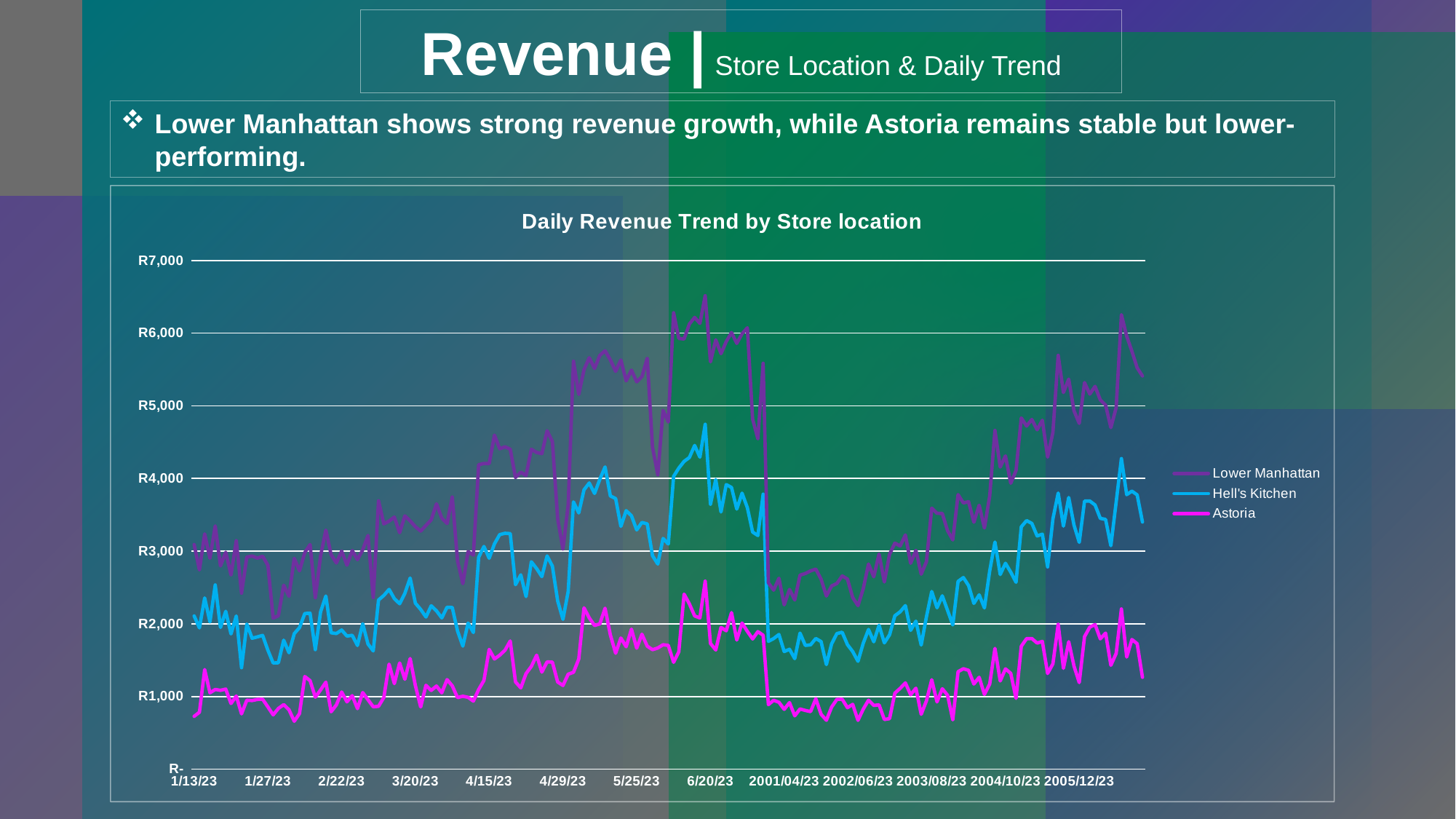

Revenue | Store Location & Daily Trend
Lower Manhattan shows strong revenue growth, while Astoria remains stable but lower-performing.

### Chart: Daily Revenue Trend by Store location

| Category | Astoria | Hell's Kitchen | Lower Manhattan |
|---|---|---|---|
| 1/13/23 | 727.0 | 1382.0 | 982.0 |
| 1/14/23 | 783.0 | 1161.0 | 797.0 |
| 1/15/23 | 1371.0 | 985.0 | 882.0 |
| 1/16/23 | 1051.0 | 975.0 | 875.0 |
| 1/17/23 | 1097.0 | 1438.0 | 812.0 |
| 1/18/23 | 1085.0 | 865.0 | 846.0 |
| 1/19/23 | 1102.0 | 1070.0 | 813.0 |
| 1/20/23 | 903.0 | 958.0 | 811.0 |
| 1/21/23 | 1007.0 | 1101.0 | 1036.0 |
| 1/22/23 | 761.0 | 635.0 | 1026.0 |
| 1/23/23 | 949.0 | 1047.0 | 923.0 |
| 1/24/23 | 944.0 | 857.0 | 1132.0 |
| 1/25/23 | 960.0 | 860.0 | 1084.0 |
| 1/26/23 | 963.0 | 878.0 | 1090.0 |
| 1/27/23 | 856.0 | 780.0 | 1168.0 |
| 1/28/23 | 747.0 | 714.0 | 618.0 |
| 1/29/23 | 836.0 | 628.0 | 647.0 |
| 1/30/23 | 888.0 | 887.0 | 756.0 |
| 1/31/23 | 818.0 | 784.0 | 777.0 |
| 2/13/23 | 660.0 | 1205.0 | 1036.0 |
| 2/14/23 | 765.0 | 1183.0 | 781.0 |
| 2/15/23 | 1275.0 | 867.0 | 839.0 |
| 2/16/23 | 1218.0 | 928.0 | 945.0 |
| 2/17/23 | 991.0 | 654.0 | 714.0 |
| 2/18/23 | 1090.0 | 1072.0 | 772.0 |
| 2/19/23 | 1197.0 | 1186.0 | 907.0 |
| 2/20/23 | 790.0 | 1086.0 | 1075.0 |
| 2/21/23 | 884.0 | 982.0 | 971.0 |
| 2/22/23 | 1062.0 | 853.0 | 1086.0 |
| 2/23/23 | 926.0 | 905.0 | 976.0 |
| 2/24/23 | 1012.0 | 830.0 | 1167.0 |
| 2/25/23 | 833.0 | 869.0 | 1181.0 |
| 2/26/23 | 1054.0 | 947.0 | 1017.0 |
| 2/27/23 | 955.0 | 767.0 | 1494.0 |
| 2/28/23 | 858.0 | 769.0 | 734.0 |
| 3/13/23 | 865.0 | 1463.0 | 1365.0 |
| 3/14/23 | 986.0 | 1404.0 | 985.0 |
| 3/15/23 | 1445.0 | 1029.0 | 940.0 |
| 3/16/23 | 1177.0 | 1170.0 | 1122.0 |
| 3/17/23 | 1461.0 | 815.0 | 978.0 |
| 3/18/23 | 1237.0 | 1183.0 | 1065.0 |
| 3/19/23 | 1522.0 | 1108.0 | 786.0 |
| 3/20/23 | 1149.0 | 1135.0 | 1052.0 |
| 3/21/23 | 856.0 | 1342.0 | 1079.0 |
| 3/22/23 | 1154.0 | 940.0 | 1260.0 |
| 3/23/23 | 1084.0 | 1165.0 | 1182.0 |
| 3/24/23 | 1144.0 | 1034.0 | 1473.0 |
| 3/25/23 | 1051.0 | 1030.0 | 1373.0 |
| 3/26/23 | 1232.0 | 997.0 | 1151.0 |
| 3/27/23 | 1147.0 | 1078.0 | 1519.0 |
| 3/28/23 | 985.0 | 916.0 | 964.0 |
| 3/29/23 | 1004.0 | 689.0 | 860.0 |
| 3/30/23 | 989.0 | 1022.0 | 984.0 |
| 3/31/23 | 936.0 | 944.0 | 1066.0 |
| 4/13/23 | 1096.0 | 1819.0 | 1274.0 |
| 4/14/23 | 1220.0 | 1845.0 | 1142.0 |
| 4/15/23 | 1648.0 | 1254.0 | 1303.0 |
| 4/16/23 | 1516.0 | 1585.0 | 1495.0 |
| 4/17/23 | 1568.0 | 1660.0 | 1180.0 |
| 4/18/23 | 1637.0 | 1609.0 | 1190.0 |
| 4/19/23 | 1764.0 | 1478.0 | 1160.0 |
| 4/20/23 | 1201.0 | 1338.0 | 1474.0 |
| 4/21/23 | 1118.0 | 1556.0 | 1413.0 |
| 4/22/23 | 1316.0 | 1059.0 | 1665.0 |
| 4/23/23 | 1413.0 | 1441.0 | 1548.0 |
| 4/24/23 | 1568.0 | 1192.0 | 1597.0 |
| 4/25/23 | 1336.0 | 1314.0 | 1692.0 |
| 4/26/23 | 1476.0 | 1459.0 | 1722.0 |
| 4/27/23 | 1473.0 | 1320.0 | 1714.0 |
| 4/28/23 | 1200.0 | 1116.0 | 1129.0 |
| 4/29/23 | 1151.0 | 910.0 | 967.0 |
| 4/30/23 | 1307.0 | 1141.0 | 1190.0 |
| 5/13/23 | 1333.0 | 2345.0 | 1935.0 |
| 5/14/23 | 1515.0 | 2011.0 | 1631.0 |
| 5/15/23 | 2220.0 | 1624.0 | 1653.0 |
| 5/16/23 | 2081.0 | 1857.0 | 1723.0 |
| 5/17/23 | 1978.0 | 1816.0 | 1720.0 |
| 5/18/23 | 1999.0 | 1989.0 | 1706.0 |
| 5/19/23 | 2214.0 | 1945.0 | 1599.0 |
| 5/20/23 | 1847.0 | 1912.0 | 1872.0 |
| 5/21/23 | 1595.0 | 2129.0 | 1750.0 |
| 5/22/23 | 1805.0 | 1536.0 | 2289.0 |
| 5/23/23 | 1685.0 | 1873.0 | 1785.0 |
| 5/24/23 | 1927.0 | 1560.0 | 2004.0 |
| 5/25/23 | 1665.0 | 1627.0 | 2038.0 |
| 5/26/23 | 1857.0 | 1538.0 | 2006.0 |
| 5/27/23 | 1693.0 | 1682.0 | 2279.0 |
| 5/28/23 | 1644.0 | 1293.0 | 1494.0 |
| 5/29/23 | 1668.0 | 1154.0 | 1228.0 |
| 5/30/23 | 1712.0 | 1463.0 | 1762.0 |
| 5/31/23 | 1703.0 | 1395.0 | 1679.0 |
| 6/13/23 | 1470.0 | 2559.0 | 2251.0 |
| 6/14/23 | 1615.0 | 2528.0 | 1783.0 |
| 6/15/23 | 2408.0 | 1827.0 | 1684.0 |
| 6/16/23 | 2274.0 | 2014.0 | 1837.0 |
| 6/17/23 | 2108.0 | 2347.0 | 1761.0 |
| 6/18/23 | 2081.0 | 2212.0 | 1841.0 |
| 6/19/23 | 2587.0 | 2159.0 | 1769.0 |
| 6/20/23 | 1730.0 | 1916.0 | 1958.0 |
| 6/21/23 | 1640.0 | 2345.0 | 1923.0 |
| 6/22/23 | 1950.0 | 1589.0 | 2178.0 |
| 6/23/23 | 1904.0 | 2012.0 | 1968.0 |
| 6/24/23 | 2154.0 | 1722.0 | 2133.0 |
| 6/25/23 | 1777.0 | 1802.0 | 2280.0 |
| 6/26/23 | 2011.0 | 1787.0 | 2193.0 |
| 6/27/23 | 1896.0 | 1703.0 | 2475.0 |
| 6/28/23 | 1792.0 | 1471.0 | 1554.0 |
| 6/29/23 | 1892.0 | 1323.0 | 1331.0 |
| 6/30/23 | 1843.0 | 1941.0 | 1801.0 |
| 2001/01/23 | 888.0 | 871.0 | 805.0 |
| 2001/02/23 | 948.0 | 849.0 | 666.0 |
| 2001/03/23 | 920.0 | 933.0 | 774.0 |
| 2001/04/23 | 823.0 | 796.0 | 642.0 |
| 2001/05/23 | 916.0 | 734.0 | 823.0 |
| 2001/06/23 | 734.0 | 787.0 | 807.0 |
| 2001/07/23 | 829.0 | 1043.0 | 798.0 |
| 2001/08/23 | 808.0 | 895.0 | 989.0 |
| 2001/09/23 | 792.0 | 919.0 | 1017.0 |
| 2001/10/23 | 970.0 | 828.0 | 955.0 |
| 2001/11/23 | 756.0 | 1000.0 | 859.0 |
| 2001/12/23 | 673.0 | 766.0 | 943.0 |
| 2002/01/23 | 854.0 | 870.0 | 797.0 |
| 2002/02/23 | 960.0 | 906.0 | 689.0 |
| 2002/03/23 | 963.0 | 921.0 | 775.0 |
| 2002/04/23 | 846.0 | 867.0 | 903.0 |
| 2002/05/23 | 892.0 | 727.0 | 742.0 |
| 2002/06/23 | 672.0 | 812.0 | 766.0 |
| 2002/07/23 | 826.0 | 906.0 | 751.0 |
| 2002/08/23 | 949.0 | 974.0 | 900.0 |
| 2002/09/23 | 877.0 | 876.0 | 894.0 |
| 2002/10/23 | 885.0 | 1096.0 | 980.0 |
| 2002/11/23 | 684.0 | 1054.0 | 838.0 |
| 2002/12/23 | 695.0 | 1154.0 | 1108.0 |
| 2003/01/23 | 1046.0 | 1065.0 | 1000.0 |
| 2003/02/23 | 1112.0 | 1053.0 | 906.0 |
| 2003/03/23 | 1187.0 | 1064.0 | 972.0 |
| 2003/04/23 | 1025.0 | 885.0 | 923.0 |
| 2003/05/23 | 1114.0 | 923.0 | 974.0 |
| 2003/06/23 | 755.0 | 953.0 | 975.0 |
| 2003/07/23 | 941.0 | 1156.0 | 758.0 |
| 2003/08/23 | 1230.0 | 1215.0 | 1147.0 |
| 2003/09/23 | 925.0 | 1296.0 | 1300.0 |
| 2003/10/23 | 1107.0 | 1278.0 | 1134.0 |
| 2003/11/23 | 1018.0 | 1167.0 | 1098.0 |
| 2003/12/23 | 679.0 | 1306.0 | 1169.0 |
| 2004/01/23 | 1342.0 | 1242.0 | 1194.0 |
| 2004/02/23 | 1382.0 | 1255.0 | 1026.0 |
| 2004/03/23 | 1360.0 | 1166.0 | 1154.0 |
| 2004/04/23 | 1172.0 | 1109.0 | 1116.0 |
| 2004/05/23 | 1264.0 | 1135.0 | 1233.0 |
| 2004/06/23 | 1029.0 | 1190.0 | 1099.0 |
| 2004/07/23 | 1171.0 | 1556.0 | 1031.0 |
| 2004/08/23 | 1662.0 | 1463.0 | 1536.0 |
| 2004/09/23 | 1214.0 | 1464.0 | 1480.0 |
| 2004/10/23 | 1380.0 | 1453.0 | 1478.0 |
| 2004/11/23 | 1319.0 | 1392.0 | 1223.0 |
| 2004/12/23 | 974.0 | 1598.0 | 1538.0 |
| 2005/01/23 | 1691.0 | 1643.0 | 1499.0 |
| 2005/02/23 | 1796.0 | 1624.0 | 1301.0 |
| 2005/03/23 | 1797.0 | 1585.0 | 1430.0 |
| 2005/04/23 | 1735.0 | 1474.0 | 1461.0 |
| 2005/05/23 | 1759.0 | 1475.0 | 1568.0 |
| 2005/06/23 | 1317.0 | 1466.0 | 1511.0 |
| 2005/07/23 | 1450.0 | 1993.0 | 1190.0 |
| 2005/08/23 | 1994.0 | 1806.0 | 1895.0 |
| 2005/09/23 | 1388.0 | 1956.0 | 1839.0 |
| 2005/10/23 | 1754.0 | 1984.0 | 1629.0 |
| 2005/11/23 | 1418.0 | 1940.0 | 1573.0 |
| 2005/12/23 | 1191.0 | 1930.0 | 1637.0 |
| 2006/01/23 | 1824.0 | 1865.0 | 1630.0 |
| 2006/02/23 | 1954.0 | 1736.0 | 1471.0 |
| 2006/03/23 | 1990.0 | 1645.0 | 1632.0 |
| 2006/04/23 | 1793.0 | 1658.0 | 1631.0 |
| 2006/05/23 | 1872.0 | 1565.0 | 1572.0 |
| 2006/06/23 | 1429.0 | 1646.0 | 1625.0 |
| 2006/07/23 | 1593.0 | 2081.0 | 1300.0 |
| 2006/08/23 | 2204.0 | 2070.0 | 1980.0 |
| 2006/09/23 | 1543.0 | 2234.0 | 2181.0 |
| 2006/10/23 | 1784.0 | 2042.0 | 1924.0 |
| 2006/11/23 | 1727.0 | 2047.0 | 1748.0 |
| 2006/12/23 | 1264.0 | 2137.0 | 2010.0 |